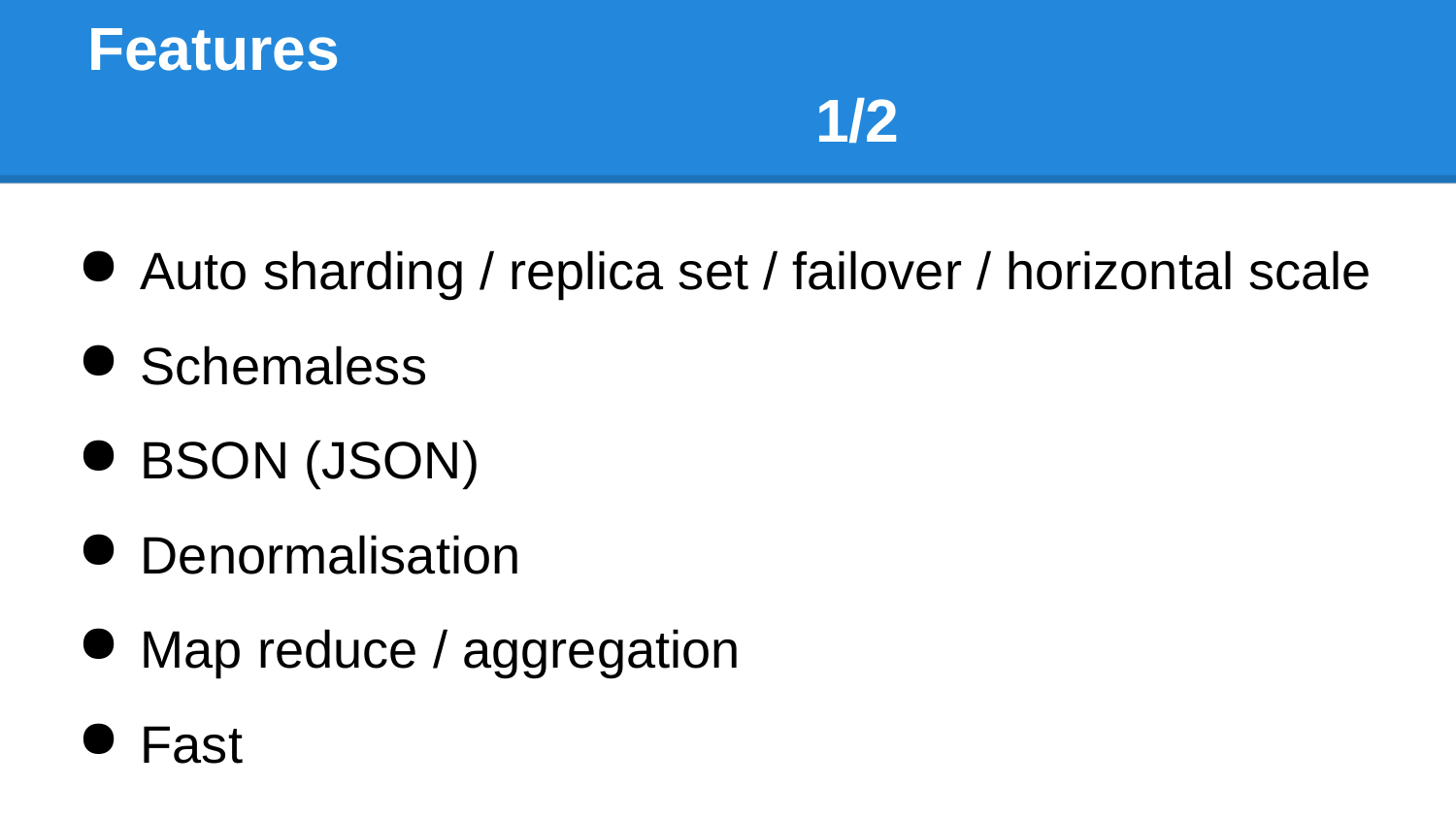

# Features												1/2
Auto sharding / replica set / failover / horizontal scale
Schemaless
BSON (JSON)
Denormalisation
Map reduce / aggregation
Fast